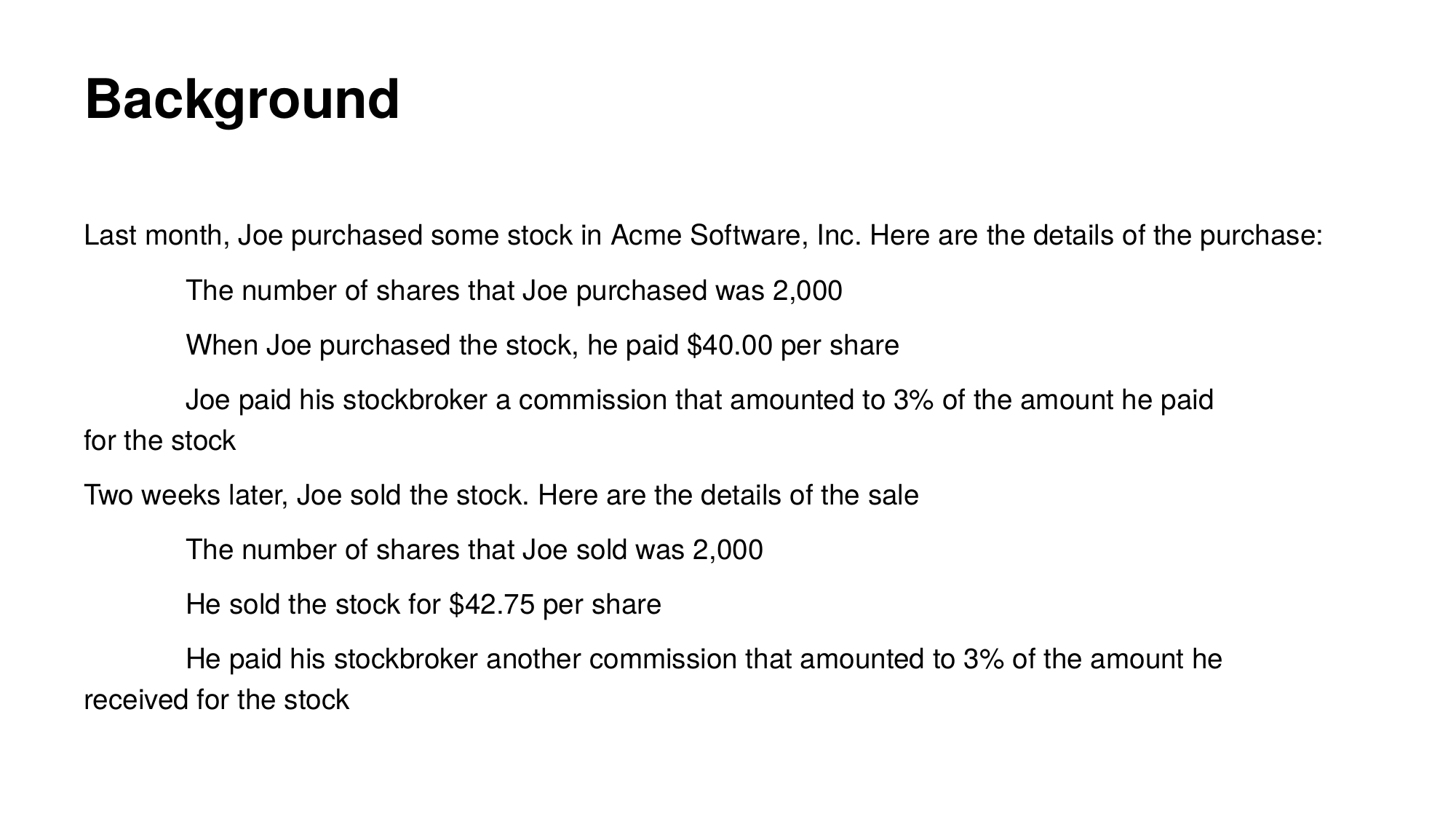

# Background
Last month, Joe purchased some stock in Acme Software, Inc. Here are the details of the purchase:
	The number of shares that Joe purchased was 2,000
	When Joe purchased the stock, he paid $40.00 per share
	Joe paid his stockbroker a commission that amounted to 3% of the amount he paid 	for the stock
Two weeks later, Joe sold the stock. Here are the details of the sale
	The number of shares that Joe sold was 2,000
	He sold the stock for $42.75 per share
	He paid his stockbroker another commission that amounted to 3% of the amount he 	received for the stock